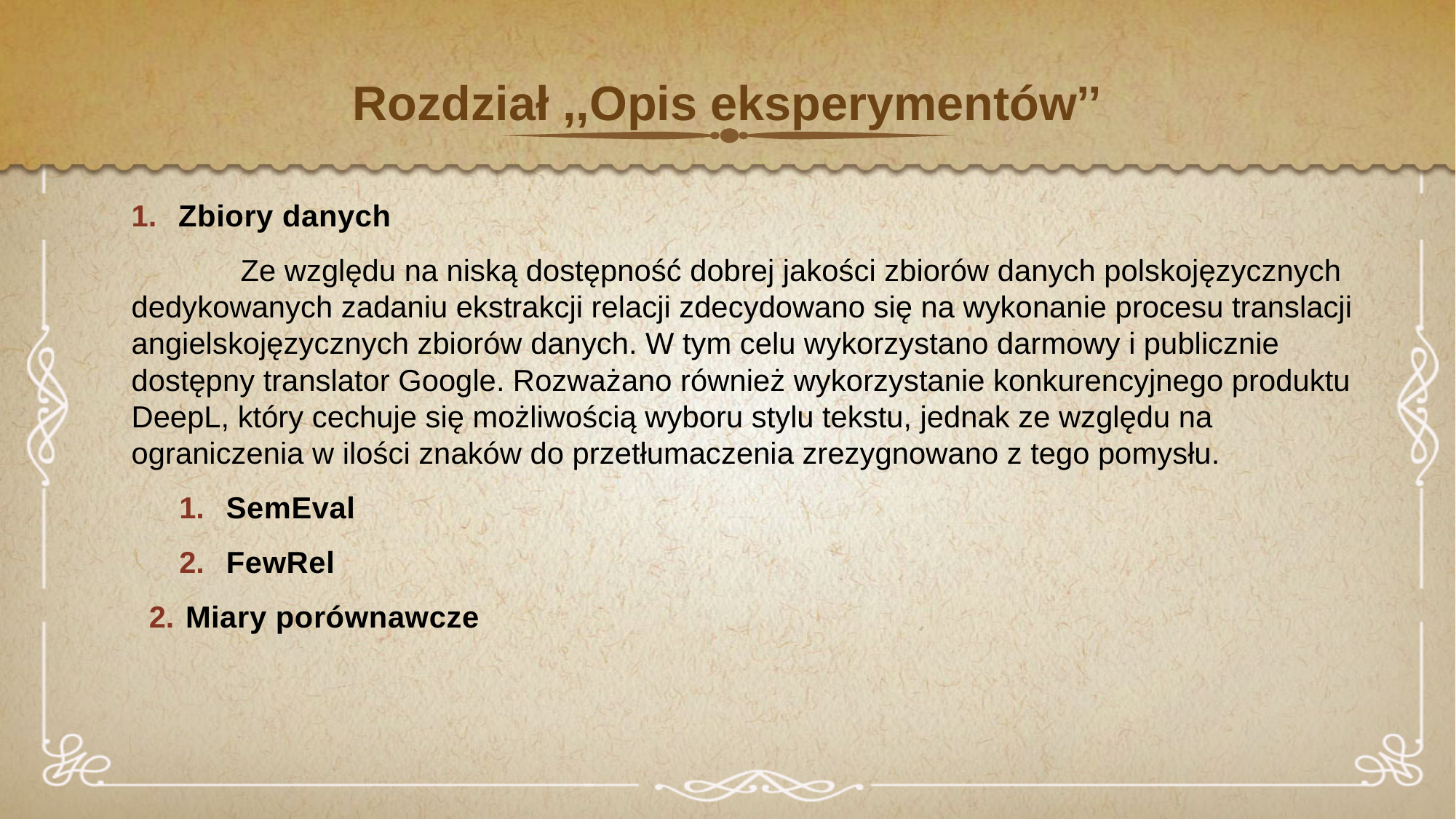

# Rozdział ,,Opis eksperymentów’’
Zbiory danych
	Ze względu na niską dostępność dobrej jakości zbiorów danych polskojęzycznych dedykowanych zadaniu ekstrakcji relacji zdecydowano się na wykonanie procesu translacji angielskojęzycznych zbiorów danych. W tym celu wykorzystano darmowy i publicznie dostępny translator Google. Rozważano również wykorzystanie konkurencyjnego produktu DeepL, który cechuje się możliwością wyboru stylu tekstu, jednak ze względu na ograniczenia w ilości znaków do przetłumaczenia zrezygnowano z tego pomysłu.
SemEval
FewRel
Miary porównawcze